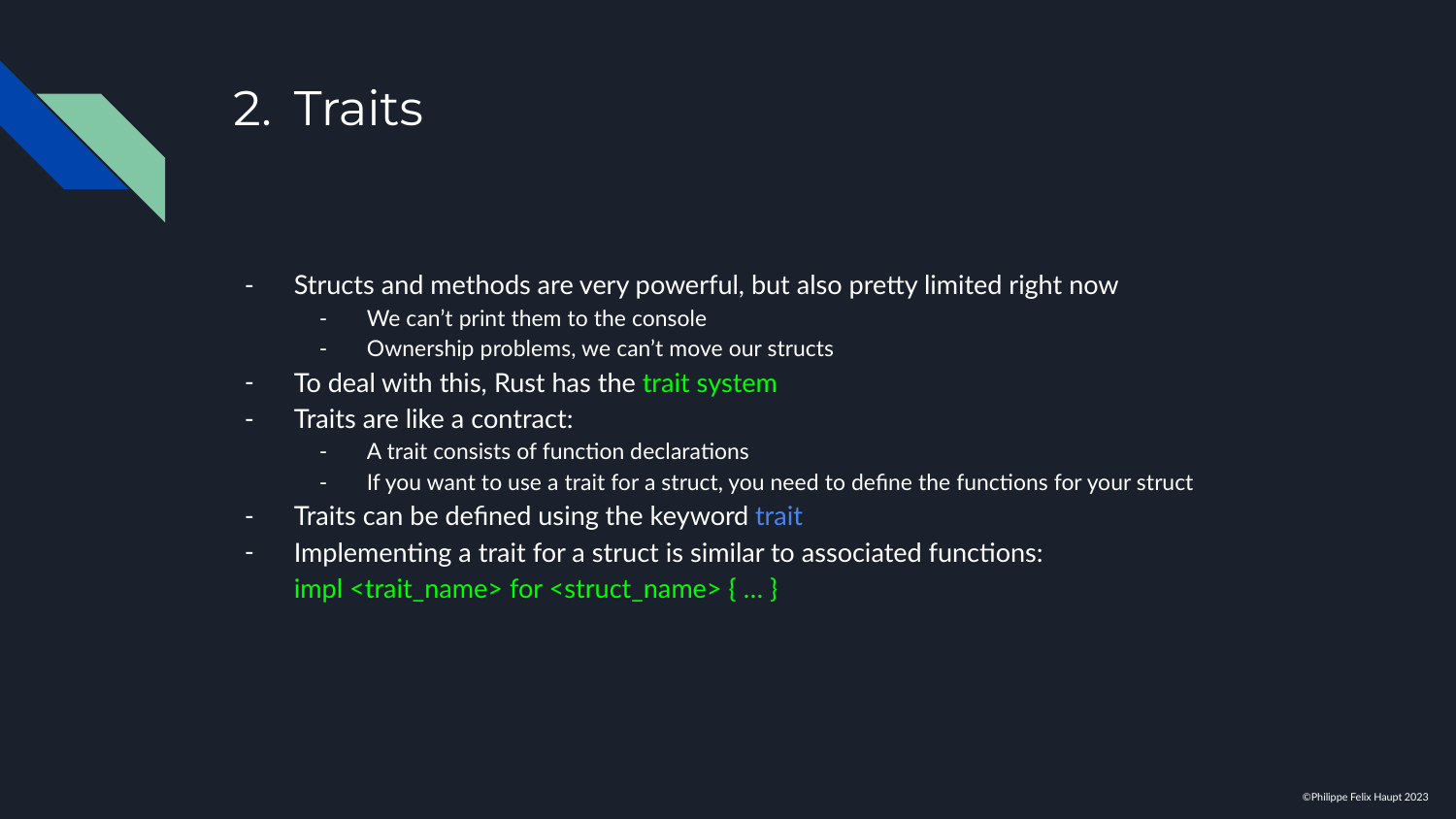

# Traits
Structs and methods are very powerful, but also pretty limited right now
We can’t print them to the console
Ownership problems, we can’t move our structs
To deal with this, Rust has the trait system
Traits are like a contract:
A trait consists of function declarations
If you want to use a trait for a struct, you need to define the functions for your struct
Traits can be defined using the keyword trait
Implementing a trait for a struct is similar to associated functions:
impl <trait_name> for <struct_name> { … }
©Philippe Felix Haupt 2023